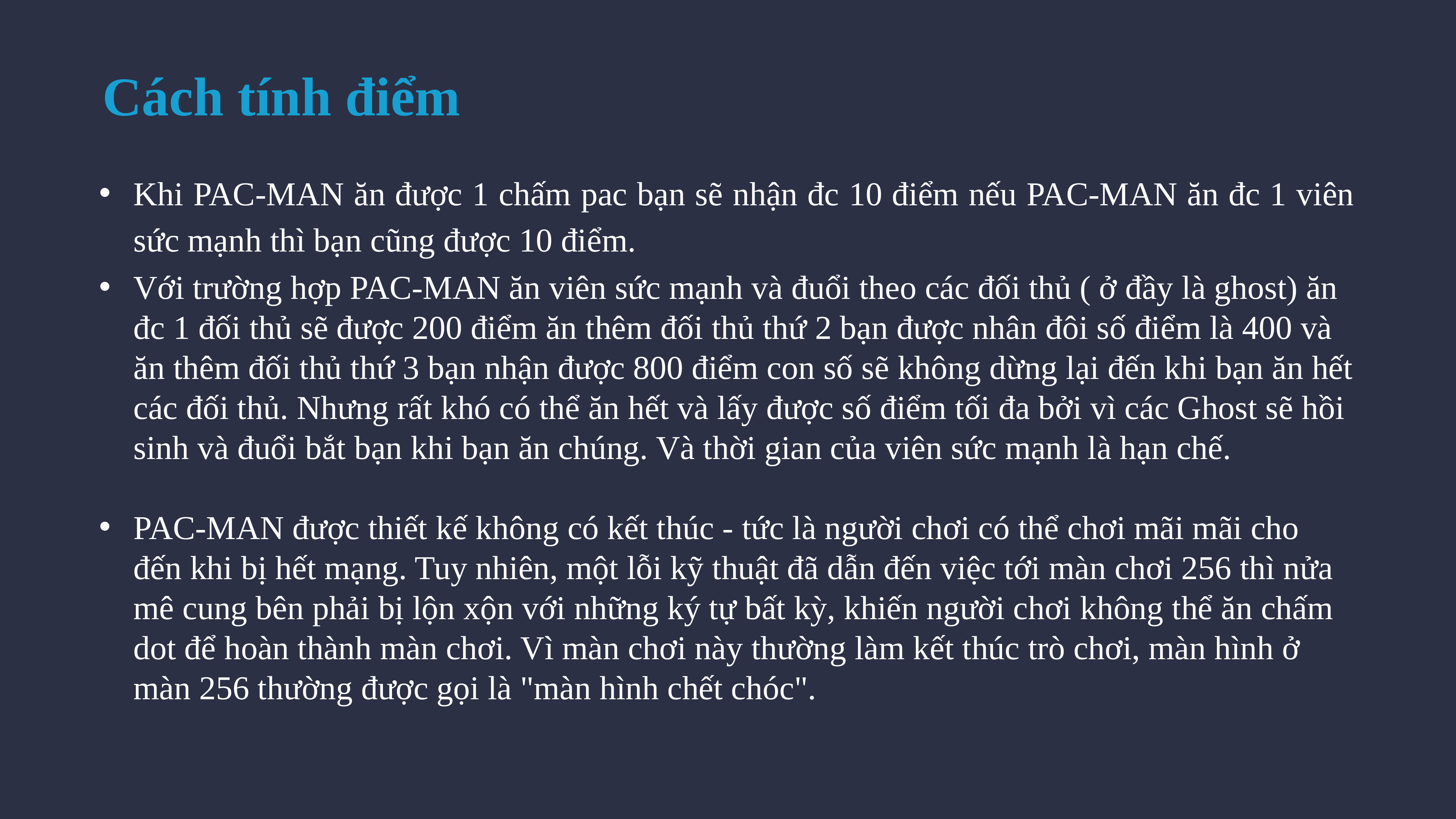

Cách tính điểm
Khi PAC-MAN ăn được 1 chấm pac bạn sẽ nhận đc 10 điểm nếu PAC-MAN ăn đc 1 viên sức mạnh thì bạn cũng được 10 điểm.
Với trường hợp PAC-MAN ăn viên sức mạnh và đuổi theo các đối thủ ( ở đầy là ghost) ăn đc 1 đối thủ sẽ được 200 điểm ăn thêm đối thủ thứ 2 bạn được nhân đôi số điểm là 400 và ăn thêm đối thủ thứ 3 bạn nhận được 800 điểm con số sẽ không dừng lại đến khi bạn ăn hết các đối thủ. Nhưng rất khó có thể ăn hết và lấy được số điểm tối đa bởi vì các Ghost sẽ hồi sinh và đuổi bắt bạn khi bạn ăn chúng. Và thời gian của viên sức mạnh là hạn chế.

PAC-MAN được thiết kế không có kết thúc - tức là người chơi có thể chơi mãi mãi cho đến khi bị hết mạng. Tuy nhiên, một lỗi kỹ thuật đã dẫn đến việc tới màn chơi 256 thì nửa mê cung bên phải bị lộn xộn với những ký tự bất kỳ, khiến người chơi không thể ăn chấm dot để hoàn thành màn chơi. Vì màn chơi này thường làm kết thúc trò chơi, màn hình ở màn 256 thường được gọi là "màn hình chết chóc".